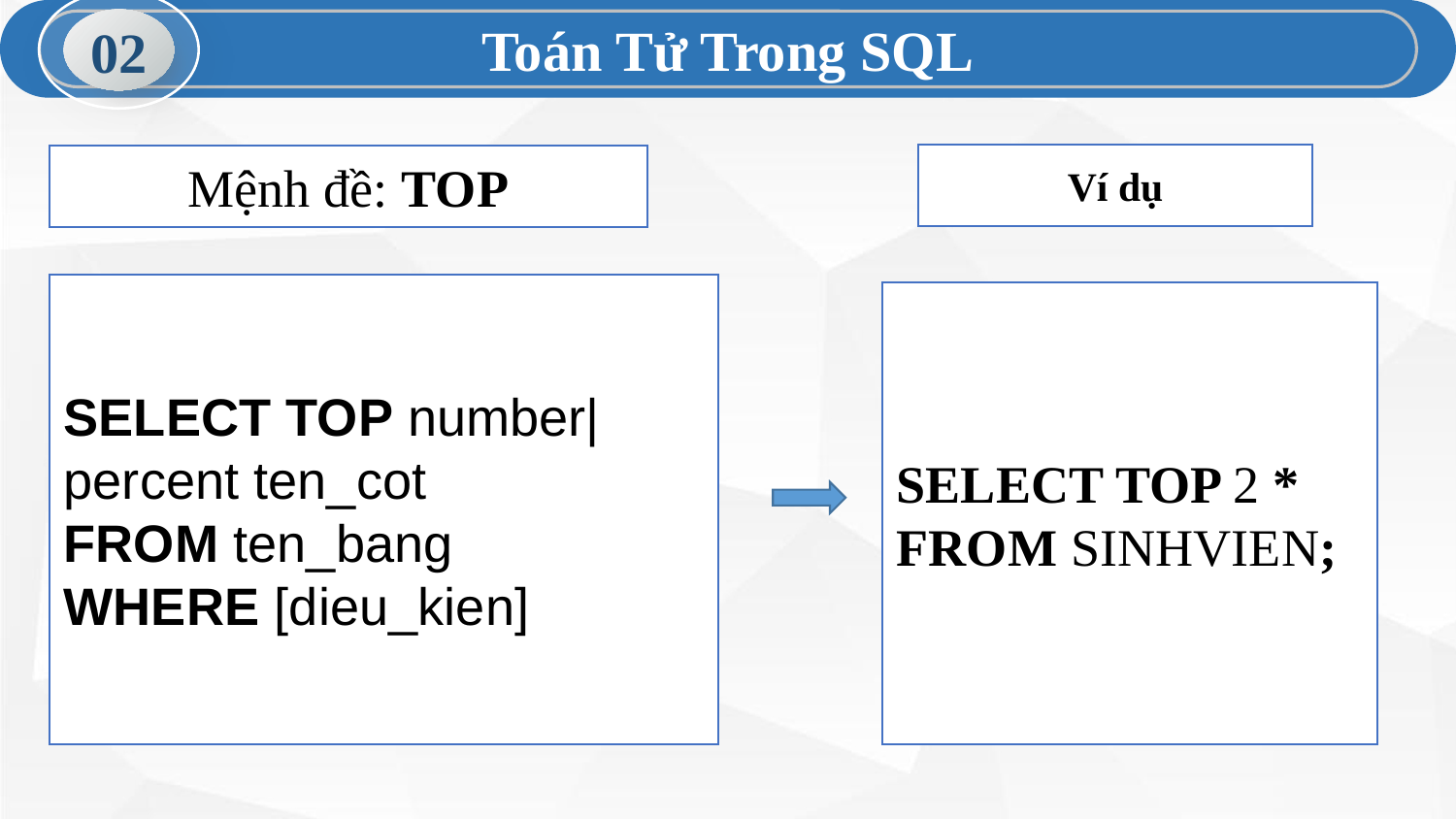

Toán Tử Trong SQL

02
Ví dụ
Mệnh đề: TOP
SELECT TOP number|percent ten_cot
FROM ten_bang
WHERE [dieu_kien]
SELECT TOP 2 *
FROM SINHVIEN;